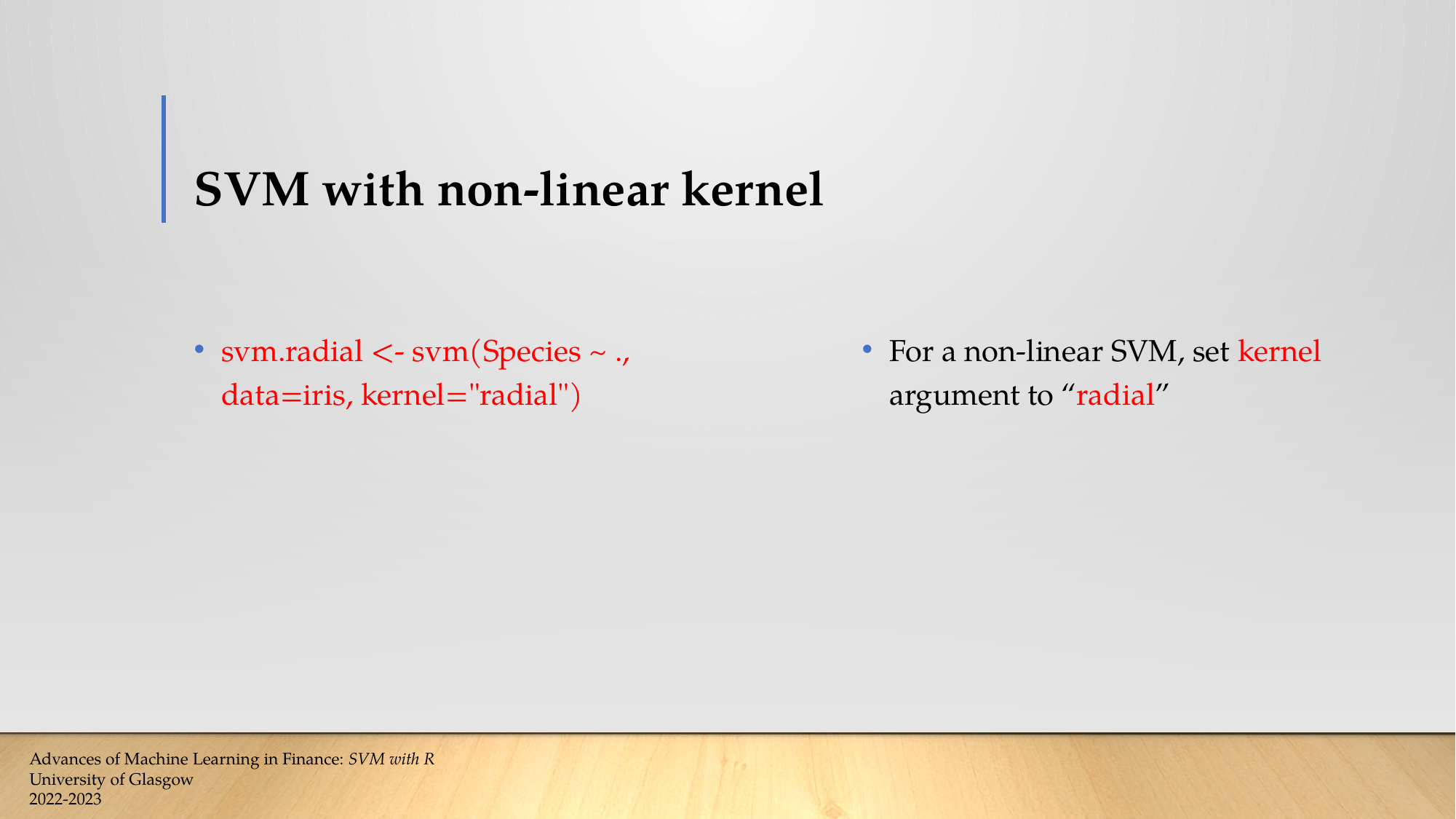

# SVM with non-linear kernel
svm.radial <- svm(Species ~ ., data=iris, kernel="radial")
For a non-linear SVM, set kernel argument to “radial”

Advances of Machine Learning in Finance: SVM with R
University of Glasgow
2022-2023